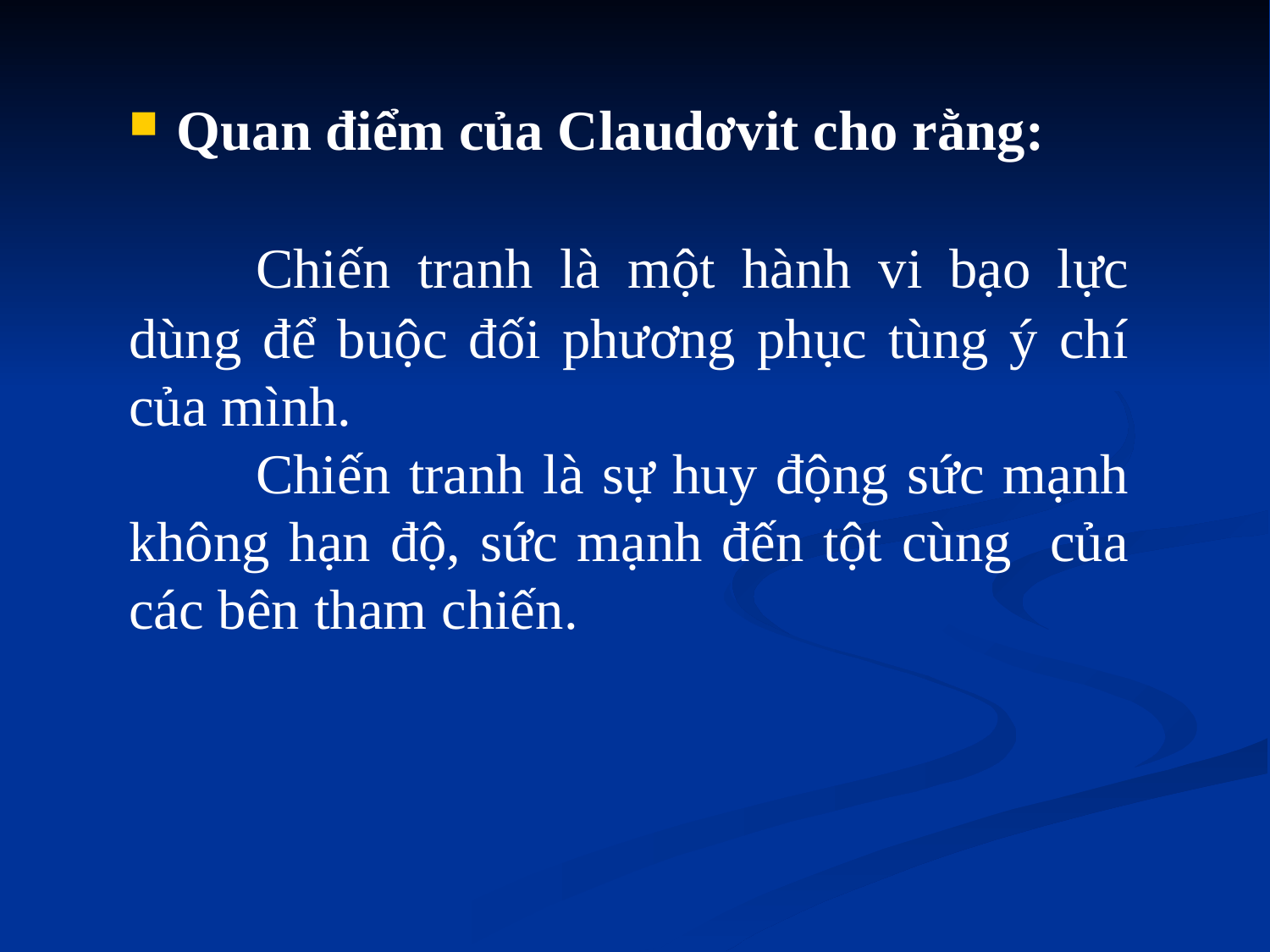

Quan điểm của Claudơvit cho rằng:
	Chiến tranh là một hành vi bạo lực dùng để buộc đối phương phục tùng ý chí của mình.
	Chiến tranh là sự huy động sức mạnh không hạn độ, sức mạnh đến tột cùng  của các bên tham chiến.